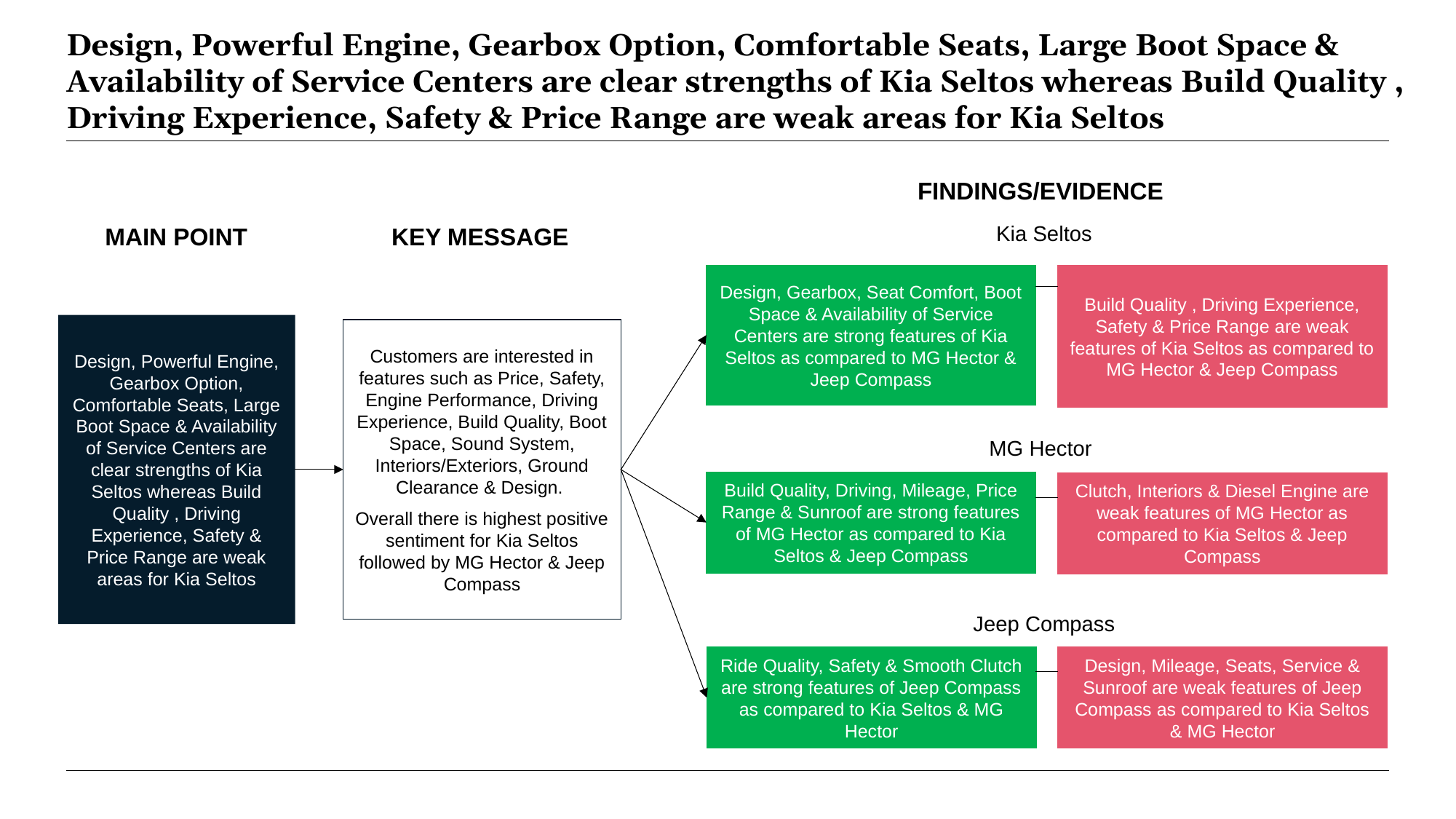

# Design, Powerful Engine, Gearbox Option, Comfortable Seats, Large Boot Space & Availability of Service Centers are clear strengths of Kia Seltos whereas Build Quality , Driving Experience, Safety & Price Range are weak areas for Kia Seltos
FINDINGS/EVIDENCE
KEY MESSAGE
MAIN POINT
Kia Seltos
Design, Gearbox, Seat Comfort, Boot Space & Availability of Service Centers are strong features of Kia Seltos as compared to MG Hector & Jeep Compass
Build Quality , Driving Experience, Safety & Price Range are weak features of Kia Seltos as compared to MG Hector & Jeep Compass
Design, Powerful Engine, Gearbox Option, Comfortable Seats, Large Boot Space & Availability of Service Centers are clear strengths of Kia Seltos whereas Build Quality , Driving Experience, Safety & Price Range are weak areas for Kia Seltos
Customers are interested in features such as Price, Safety, Engine Performance, Driving Experience, Build Quality, Boot Space, Sound System, Interiors/Exteriors, Ground Clearance & Design.
Overall there is highest positive sentiment for Kia Seltos followed by MG Hector & Jeep Compass
MG Hector
Build Quality, Driving, Mileage, Price Range & Sunroof are strong features of MG Hector as compared to Kia Seltos & Jeep Compass
Clutch, Interiors & Diesel Engine are weak features of MG Hector as compared to Kia Seltos & Jeep Compass
Jeep Compass
Ride Quality, Safety & Smooth Clutch are strong features of Jeep Compass as compared to Kia Seltos & MG Hector
Design, Mileage, Seats, Service & Sunroof are weak features of Jeep Compass as compared to Kia Seltos & MG Hector